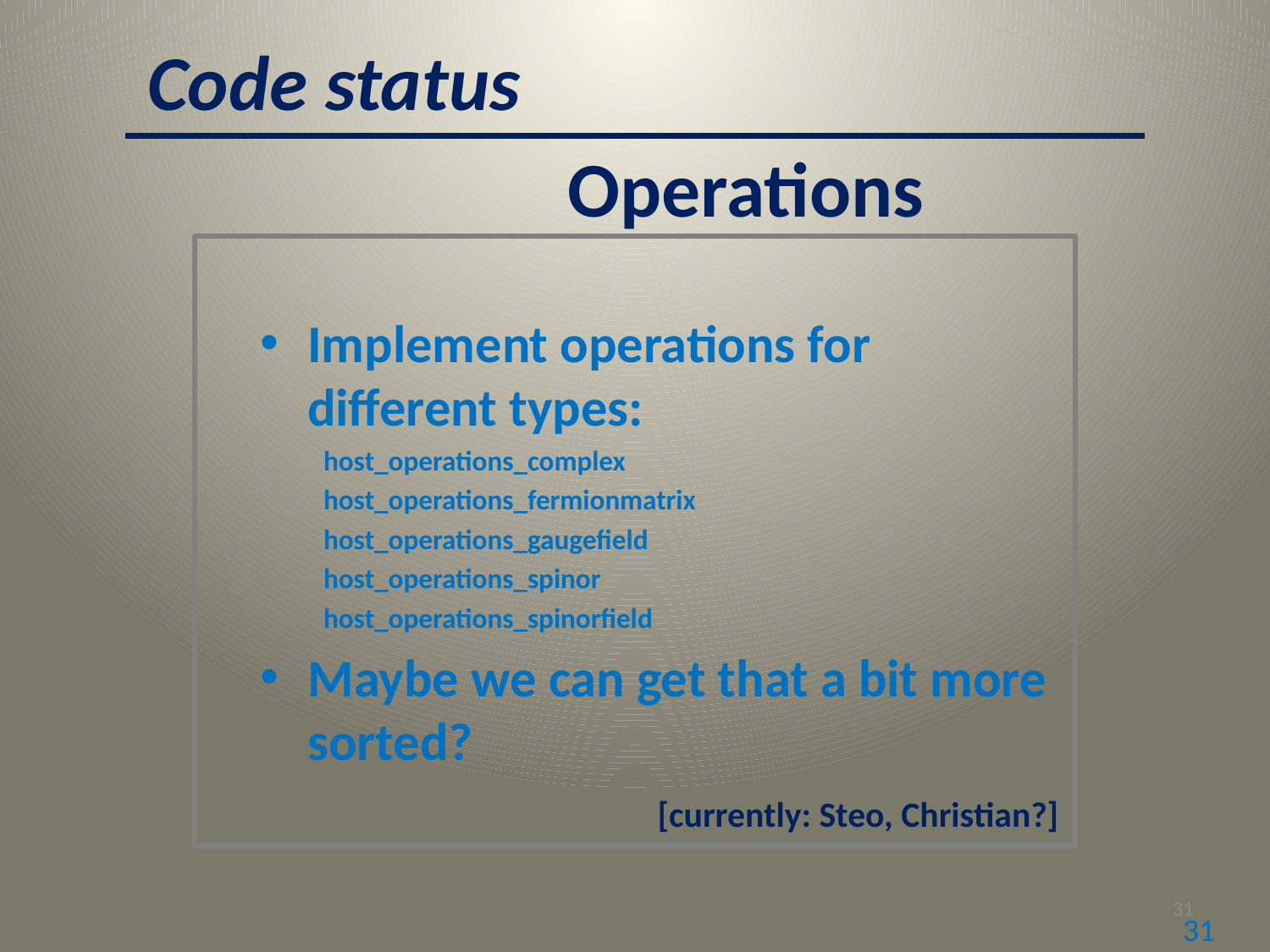

Code status
Operations

Implement operations for different types:
host_operations_complex
host_operations_fermionmatrix
host_operations_gaugefield
host_operations_spinor
host_operations_spinorfield
Maybe we can get that a bit more sorted?

[currently: Steo, Christian?]
31
31